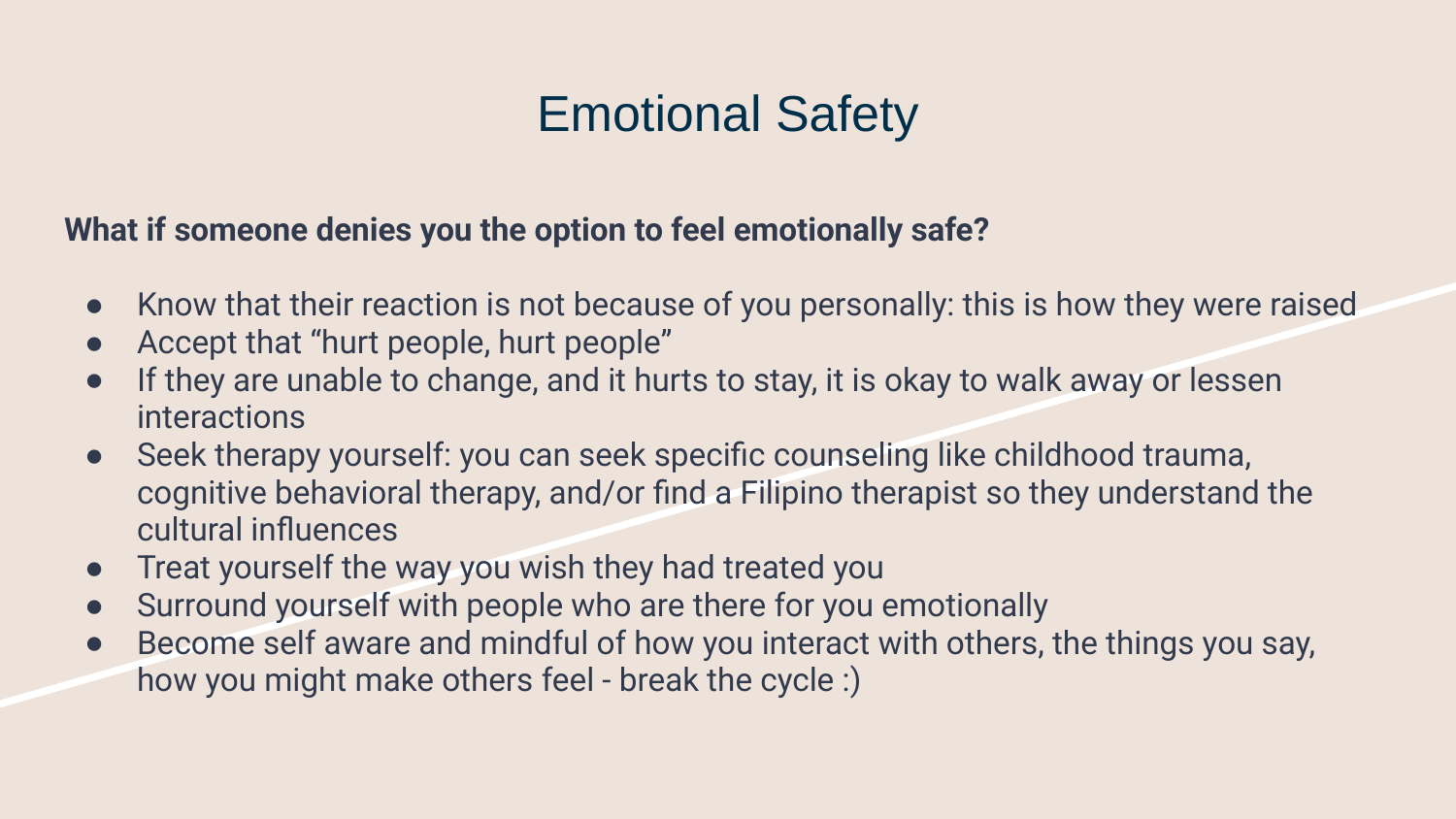

# Emotional Safety
What if someone denies you the option to feel emotionally safe?

Know that their reaction is not because of you personally: this is how they were raised
Accept that “hurt people, hurt people”
If they are unable to change, and it hurts to stay, it is okay to walk away or lessen interactions
Seek therapy yourself: you can seek specific counseling like childhood trauma, cognitive behavioral therapy, and/or find a Filipino therapist so they understand the cultural influences
Treat yourself the way you wish they had treated you
Surround yourself with people who are there for you emotionally
Become self aware and mindful of how you interact with others, the things you say, how you might make others feel - break the cycle :)